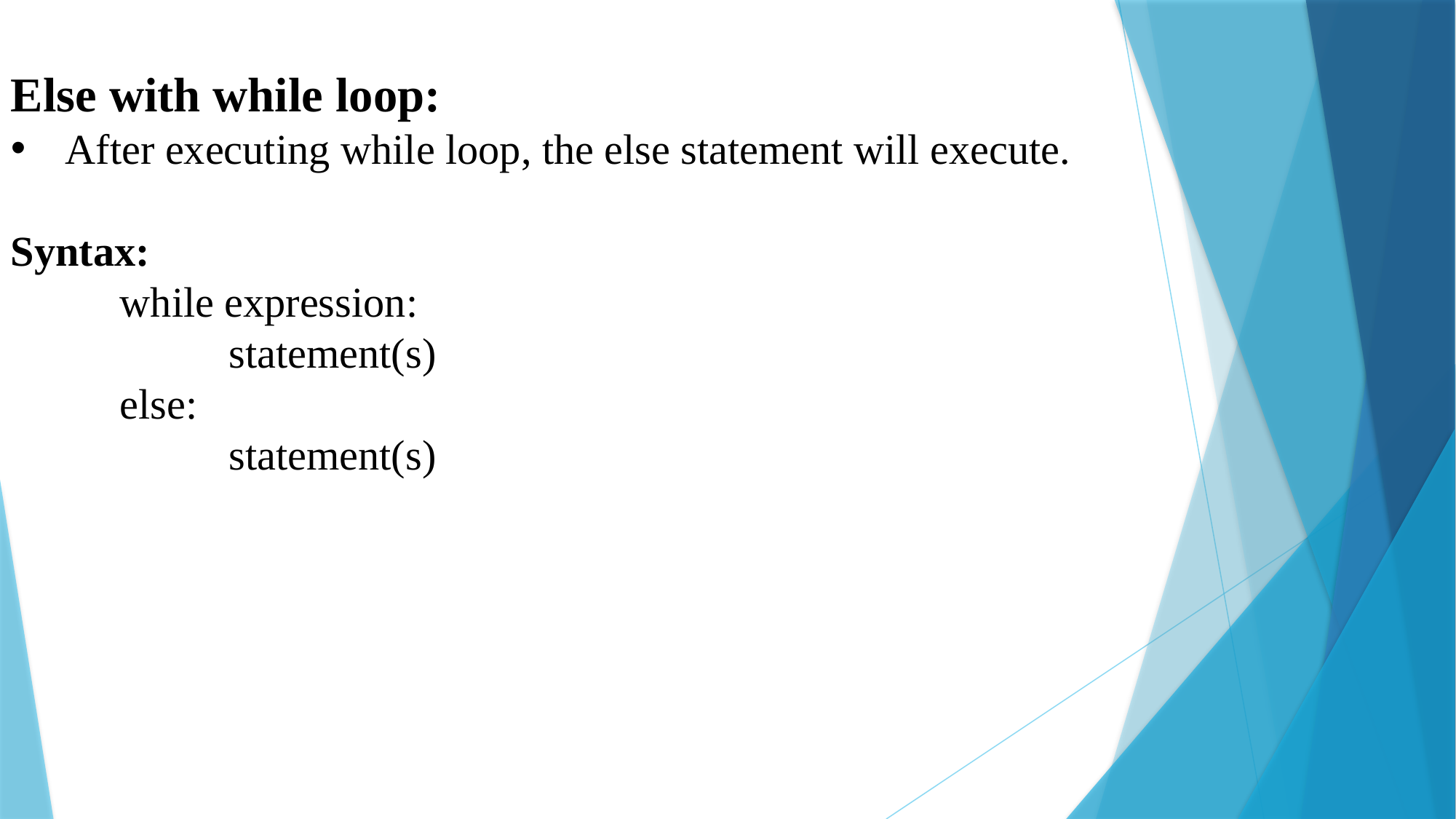

Else with while loop:
After executing while loop, the else statement will execute.

Syntax:
	while expression:
		statement(s)
	else:
		statement(s)